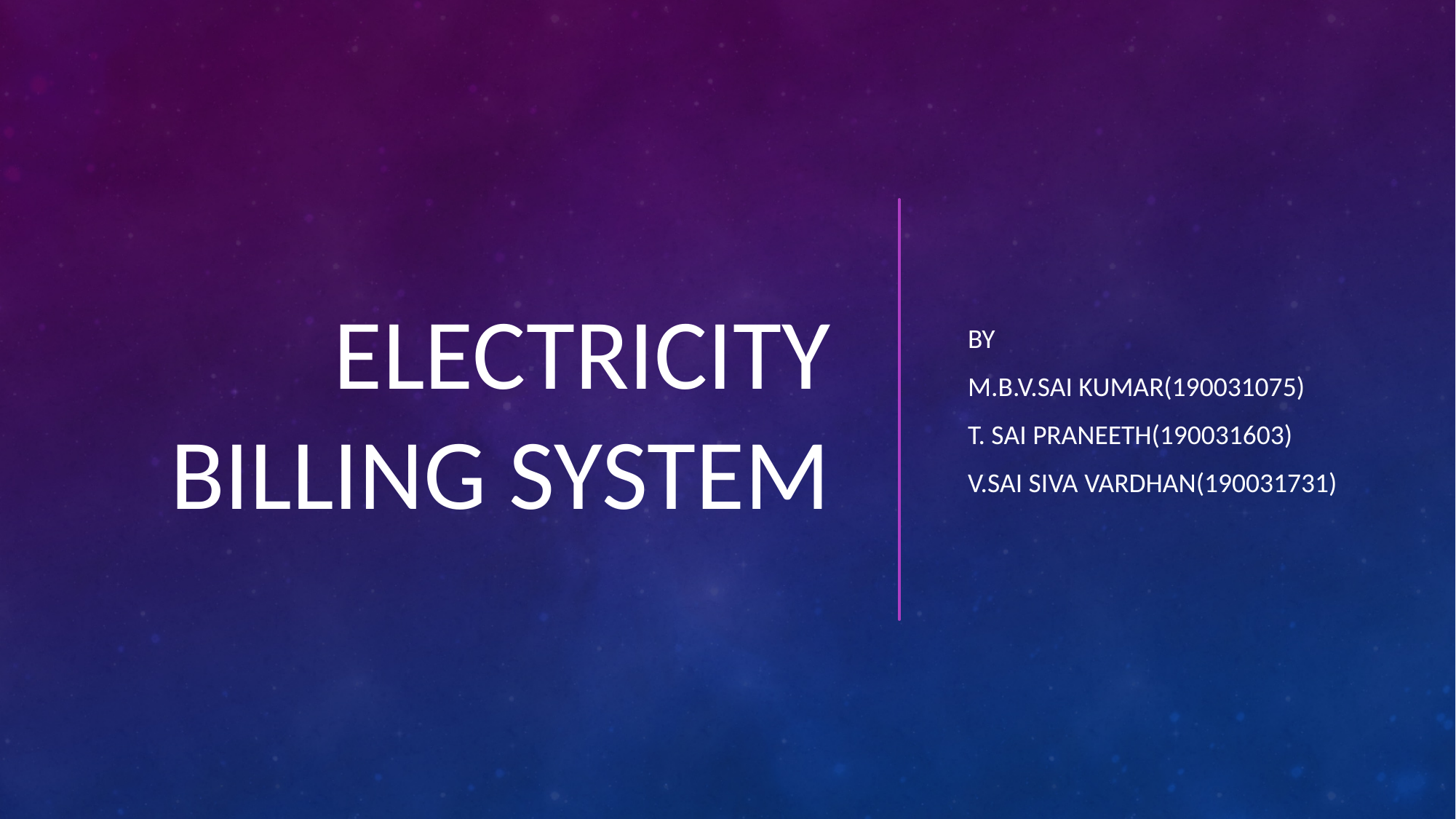

# Electricity billing system
By
M.B.V.SAI KUMAR(190031075)
t. Sai PRANEETH(190031603)
V.SAI SIVA VARDHAN(190031731)